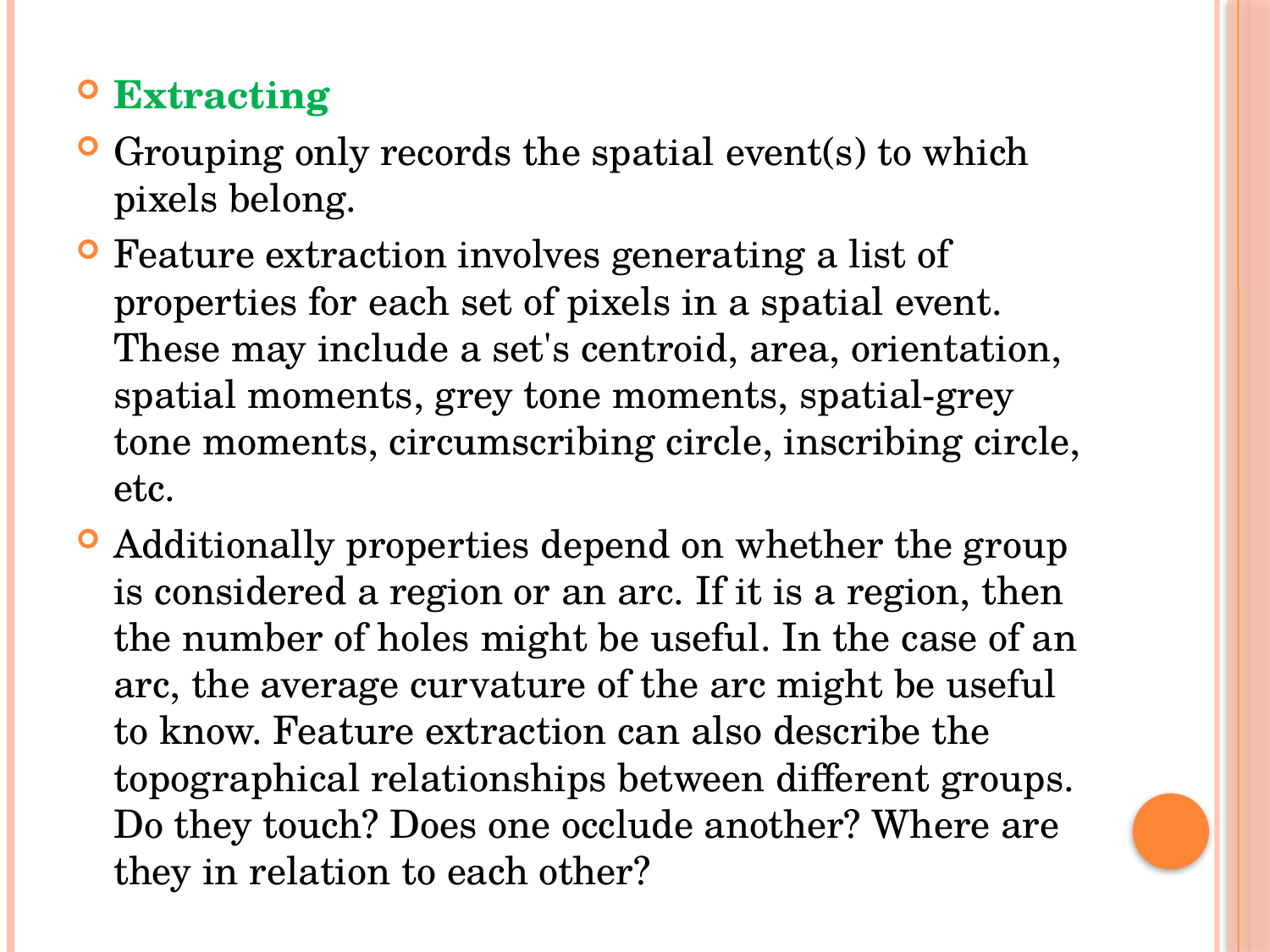

Extracting
Grouping only records the spatial event(s) to which pixels belong.
Feature extraction involves generating a list of properties for each set of pixels in a spatial event. These may include a set's centroid, area, orientation, spatial moments, grey tone moments, spatial-grey tone moments, circumscribing circle, inscribing circle, etc.
Additionally properties depend on whether the group is considered a region or an arc. If it is a region, then the number of holes might be useful. In the case of an arc, the average curvature of the arc might be useful to know. Feature extraction can also describe the topographical relationships between different groups. Do they touch? Does one occlude another? Where are they in relation to each other?